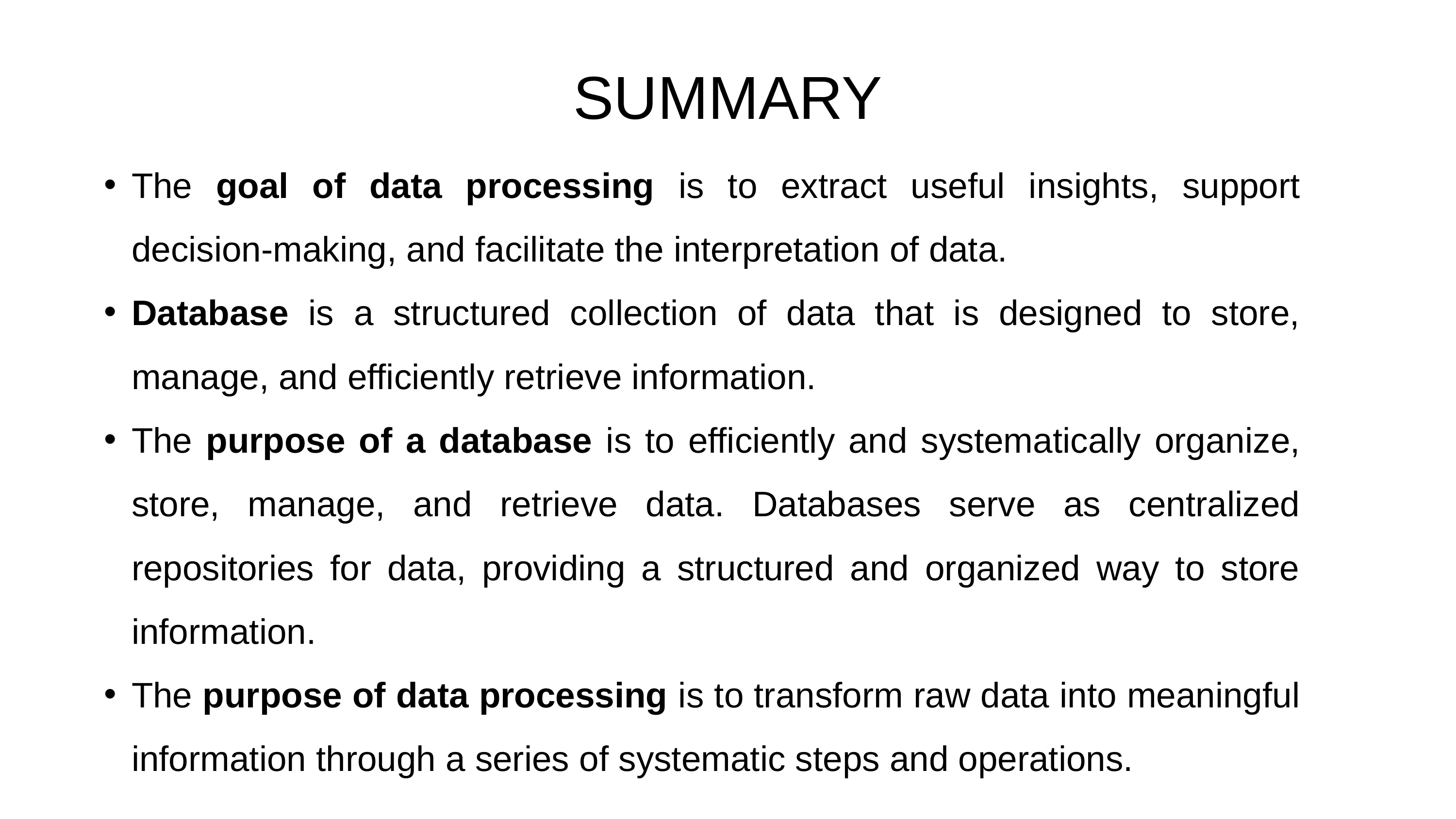

SUMMARY
The goal of data processing is to extract useful insights, support decision-making, and facilitate the interpretation of data.
Database is a structured collection of data that is designed to store, manage, and efficiently retrieve information.
The purpose of a database is to efficiently and systematically organize, store, manage, and retrieve data. Databases serve as centralized repositories for data, providing a structured and organized way to store information.
The purpose of data processing is to transform raw data into meaningful information through a series of systematic steps and operations.